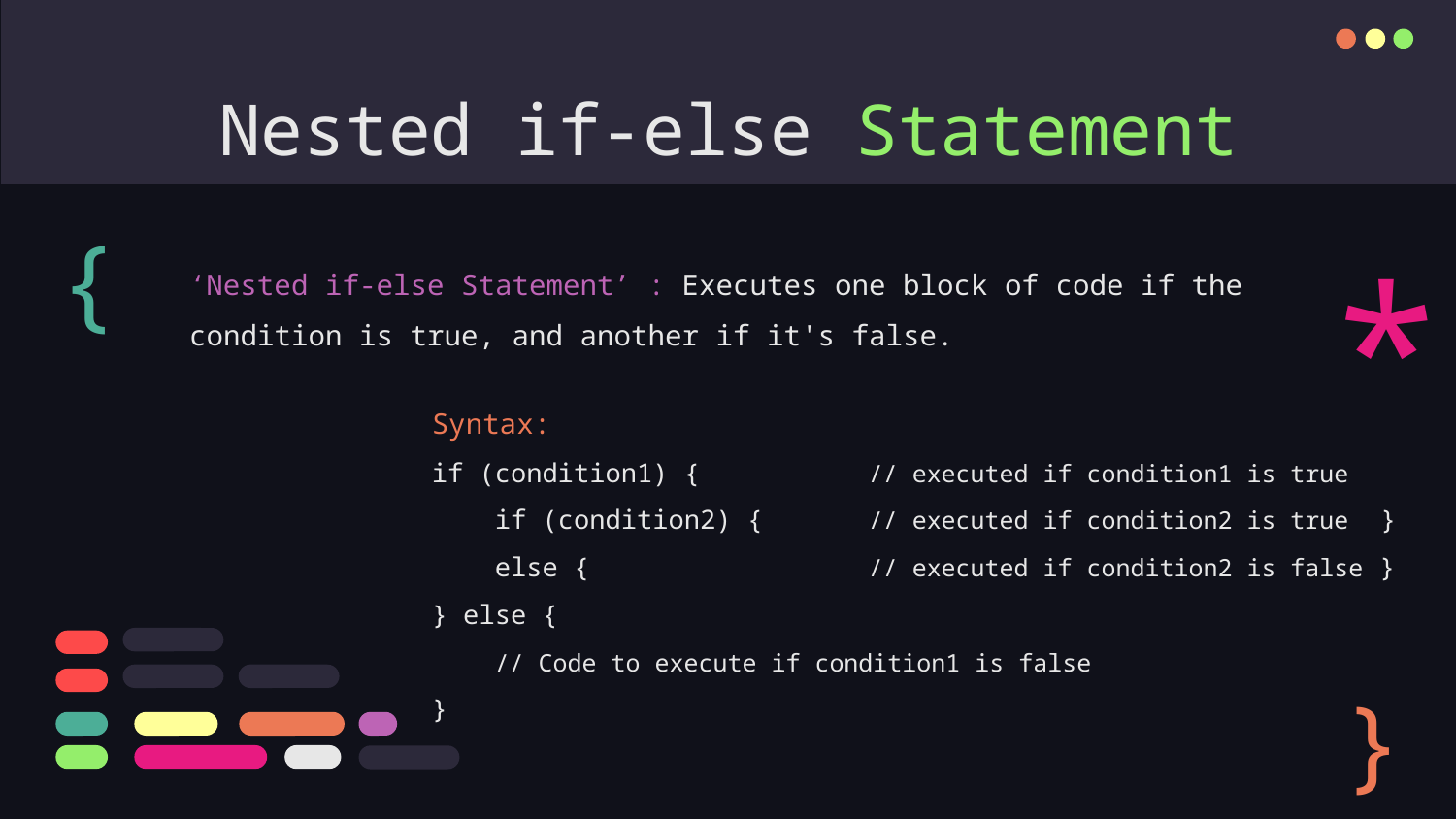

# Nested if-else Statement
{
*
‘Nested if-else Statement’ : Executes one block of code if the condition is true, and another if it's false.

Syntax:
if (condition1) {		// executed if condition1 is true
    if (condition2) {	// executed if condition2 is true  }
    else {  		// executed if condition2 is false }
} else {
    // Code to execute if condition1 is false
}

}